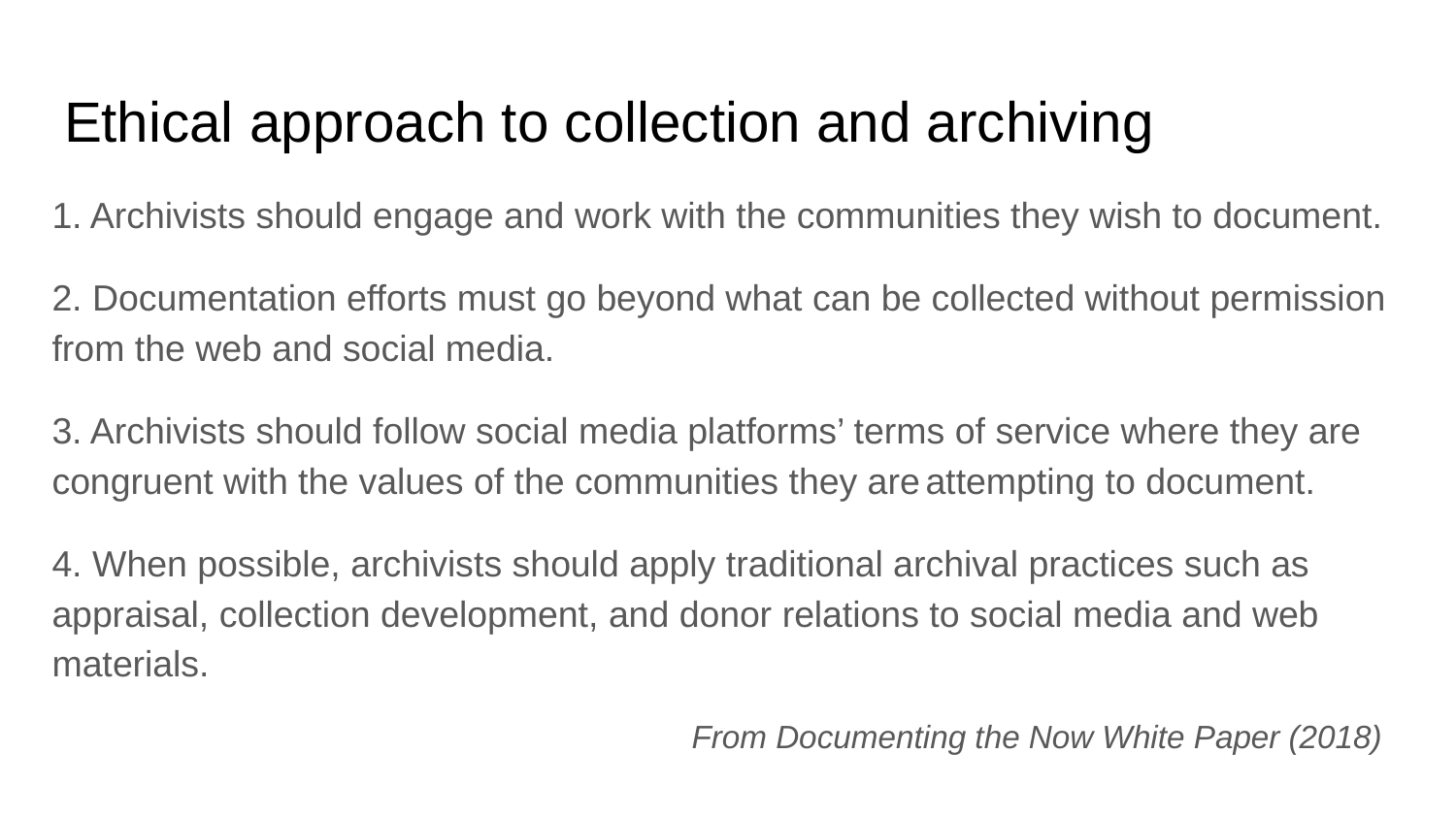

# Ethical approach to collection and archiving
1. Archivists should engage and work with the communities they wish to document.
2. Documentation efforts must go beyond what can be collected without permission from the web and social media.
3. Archivists should follow social media platforms’ terms of service where they are congruent with the values of the communities they are	attempting to document.
4. When possible, archivists should apply traditional archival practices such as appraisal, collection development, and donor relations to social media and web  materials.
From Documenting the Now White Paper (2018)